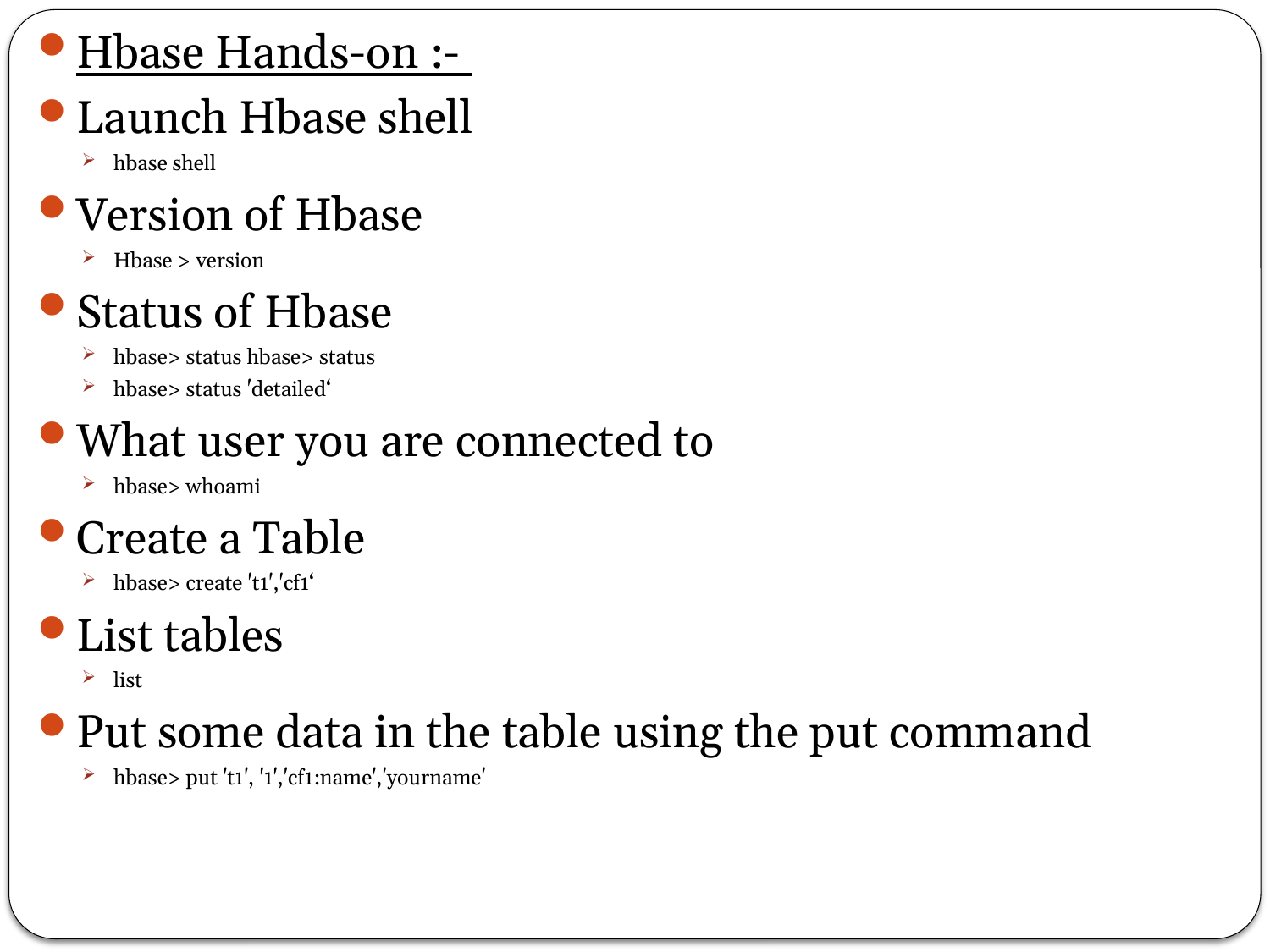

Hbase Hands-on :-
Launch Hbase shell
hbase shell
Version of Hbase
Hbase > version
Status of Hbase
hbase> status hbase> status
hbase> status 'detailed‘
What user you are connected to
hbase> whoami
Create a Table
hbase> create 't1','cf1‘
List tables
list
Put some data in the table using the put command
hbase> put 't1', '1','cf1:name','yourname'